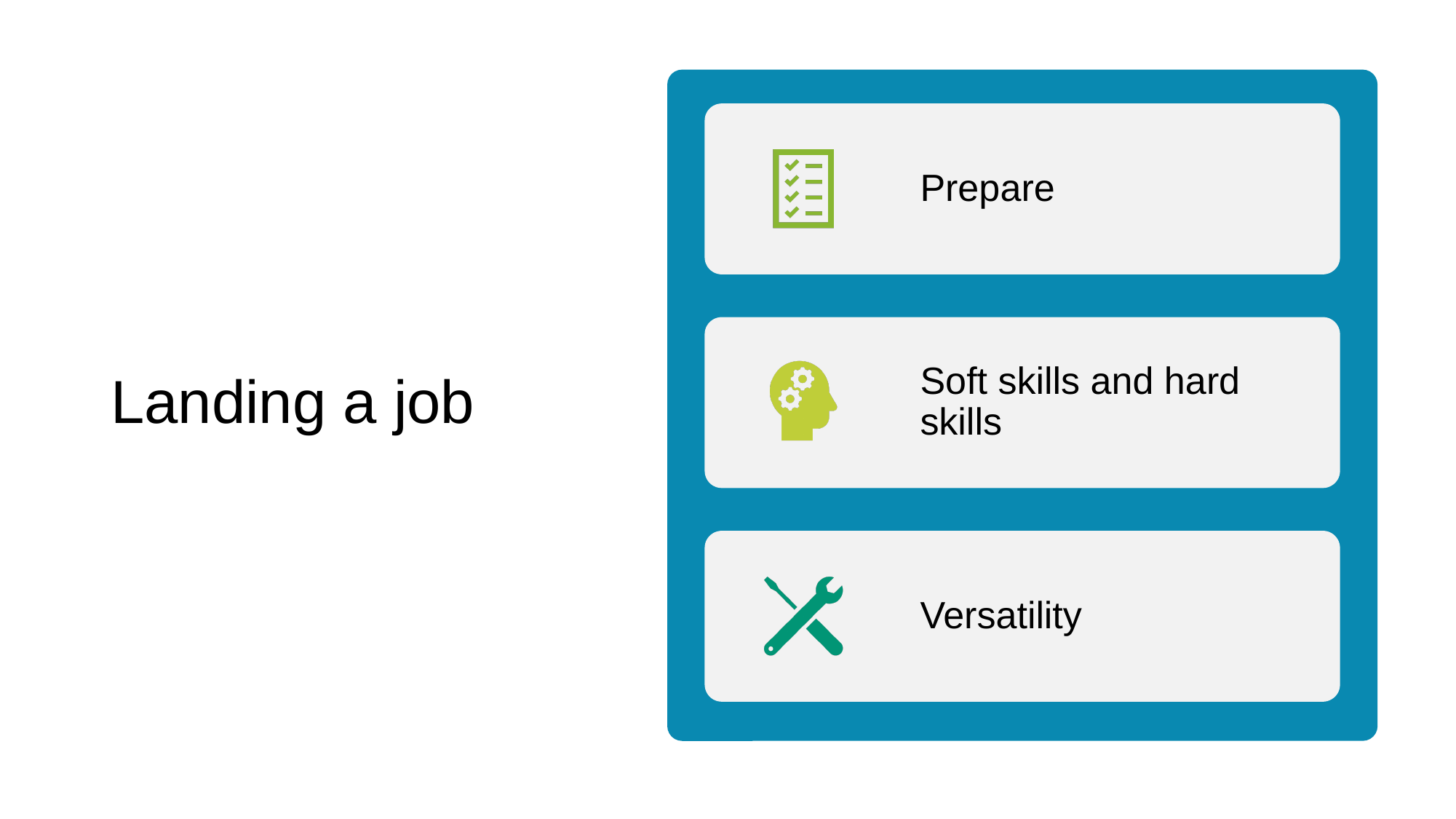

Prepare
Soft skills and hard skills
Versatility
# Landing a job